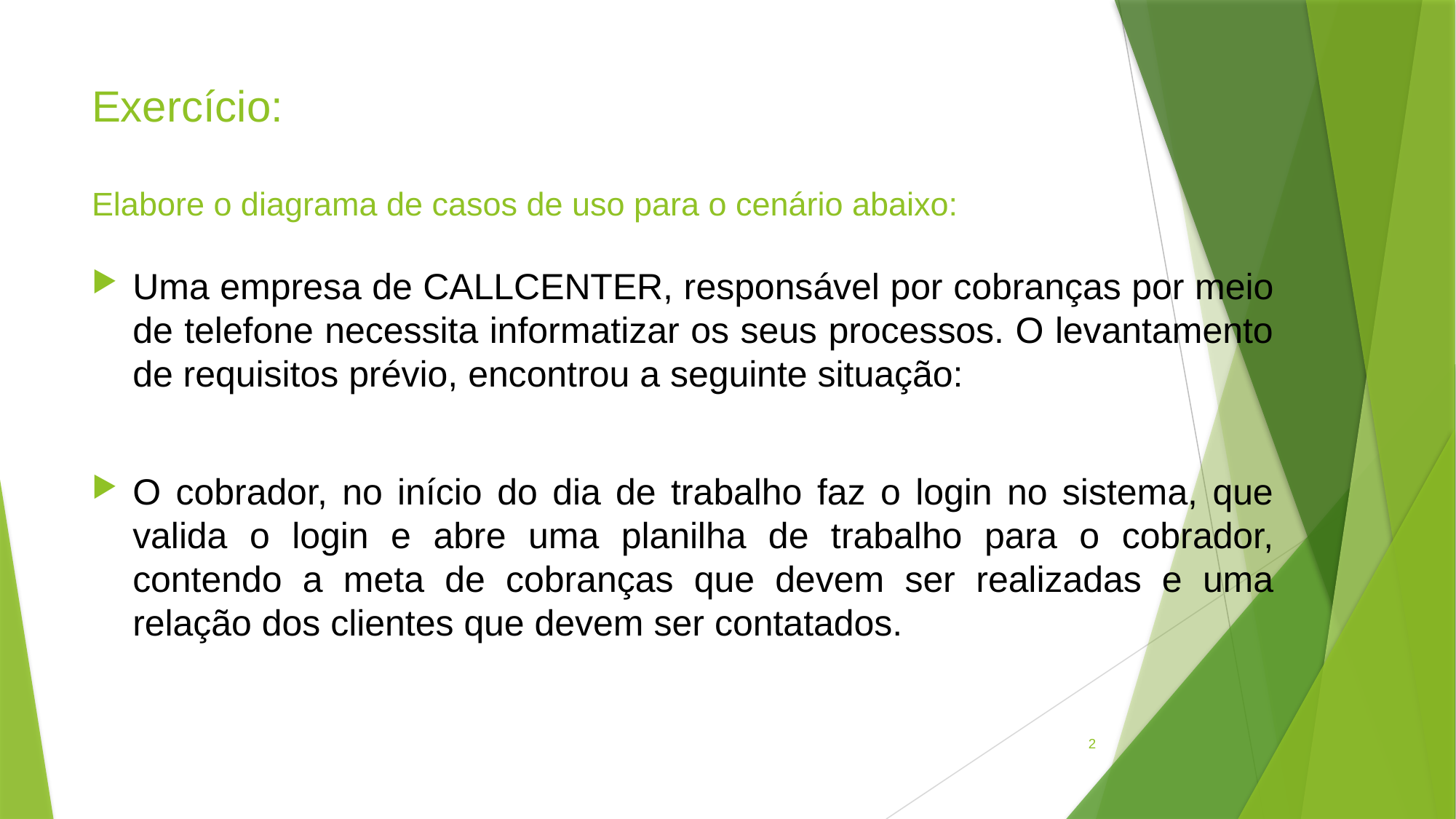

# Exercício: Elabore o diagrama de casos de uso para o cenário abaixo:
Uma empresa de CALLCENTER, responsável por cobranças por meio de telefone necessita informatizar os seus processos. O levantamento de requisitos prévio, encontrou a seguinte situação:

O cobrador, no início do dia de trabalho faz o login no sistema, que valida o login e abre uma planilha de trabalho para o cobrador, contendo a meta de cobranças que devem ser realizadas e uma relação dos clientes que devem ser contatados.
2